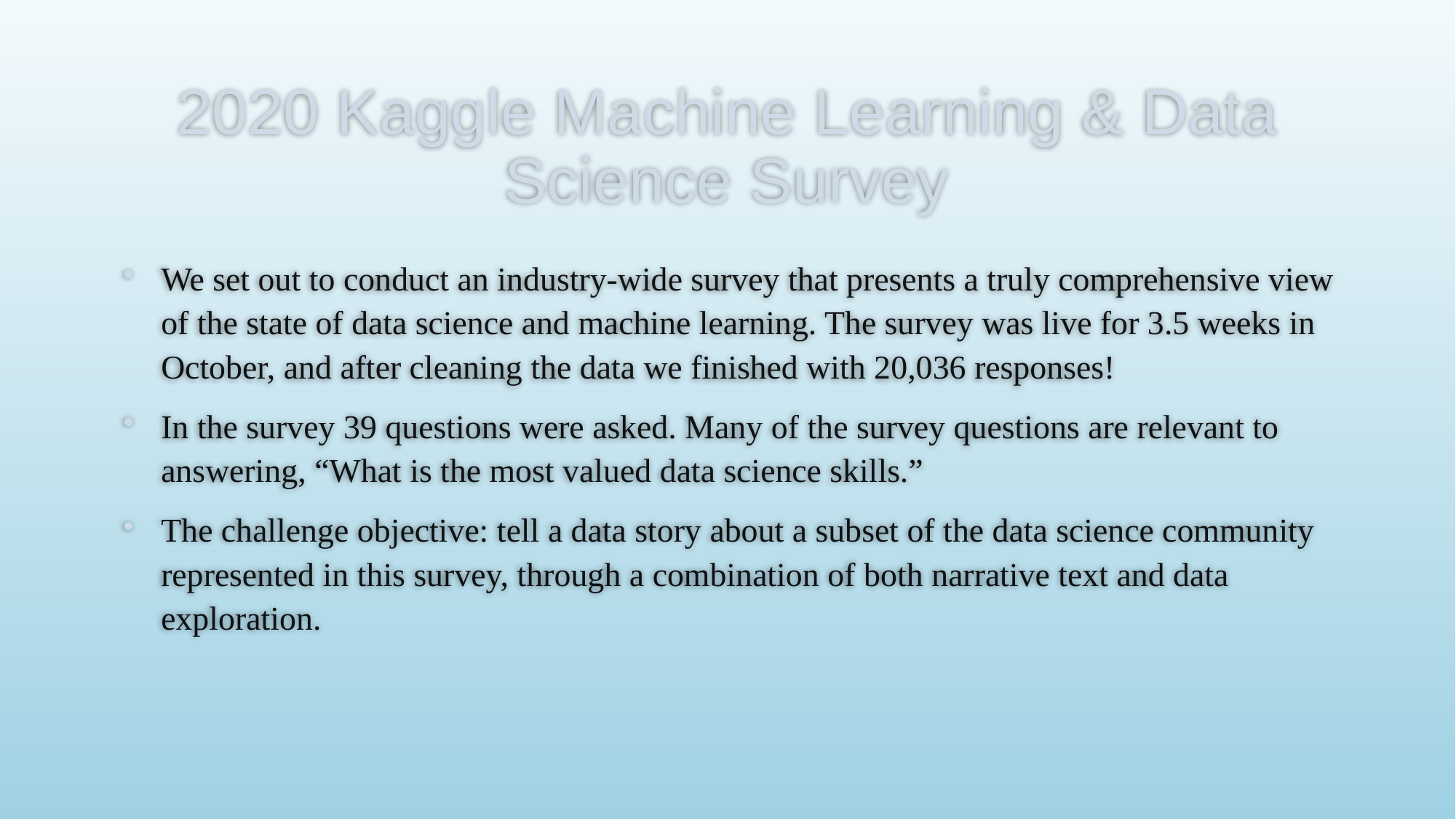

# 2020 Kaggle Machine Learning & Data Science Survey
We set out to conduct an industry-wide survey that presents a truly comprehensive view of the state of data science and machine learning. The survey was live for 3.5 weeks in October, and after cleaning the data we finished with 20,036 responses!
In the survey 39 questions were asked. Many of the survey questions are relevant to answering, “What is the most valued data science skills.”
The challenge objective: tell a data story about a subset of the data science community represented in this survey, through a combination of both narrative text and data exploration.